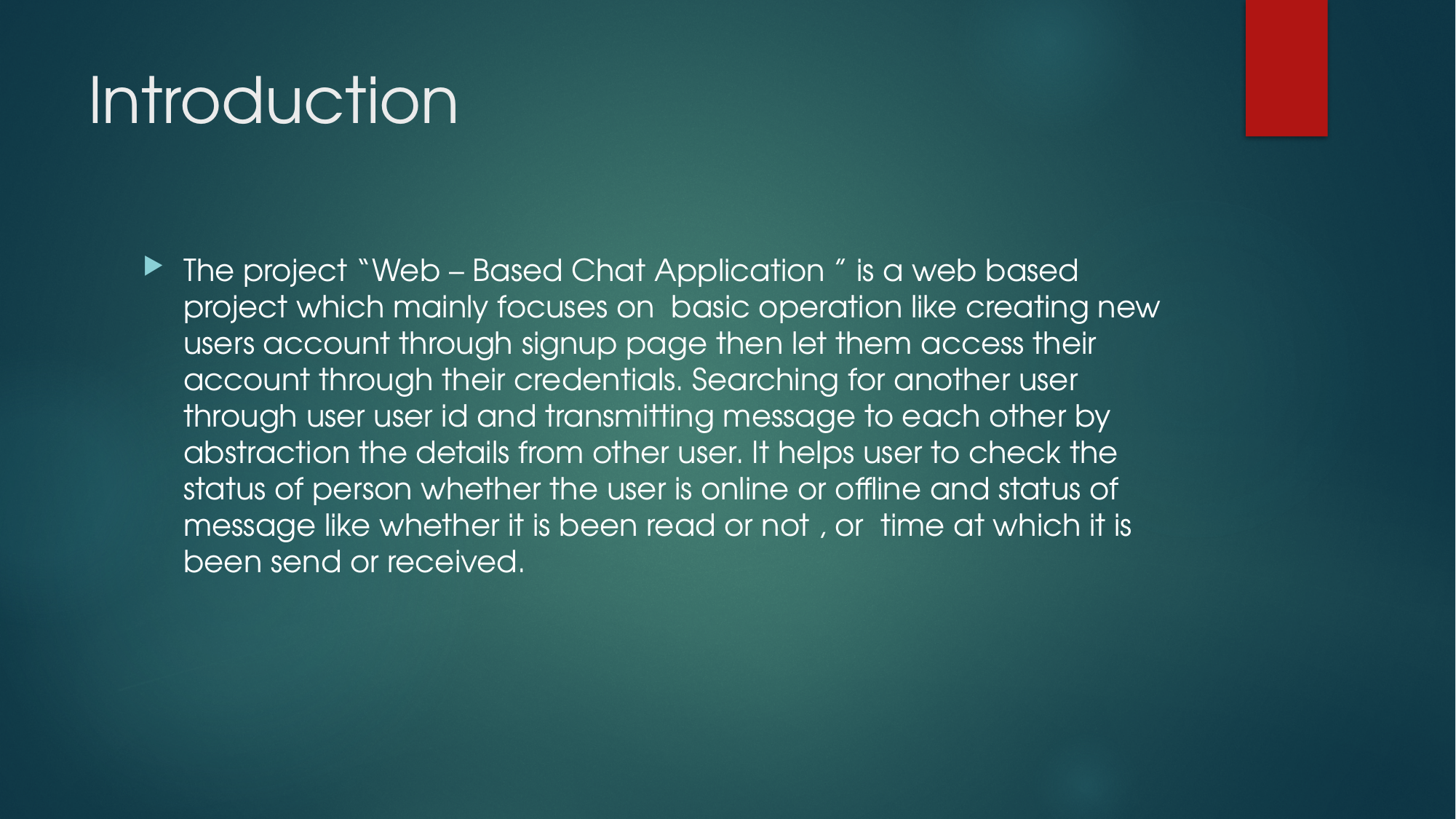

# Introduction
The project “Web – Based Chat Application ” is a web based project which mainly focuses on  basic operation like creating new users account through signup page then let them access their account through their credentials. Searching for another user through user user id and transmitting message to each other by abstraction the details from other user. It helps user to check the status of person whether the user is online or offline and status of message like whether it is been read or not , or  time at which it is been send or received.